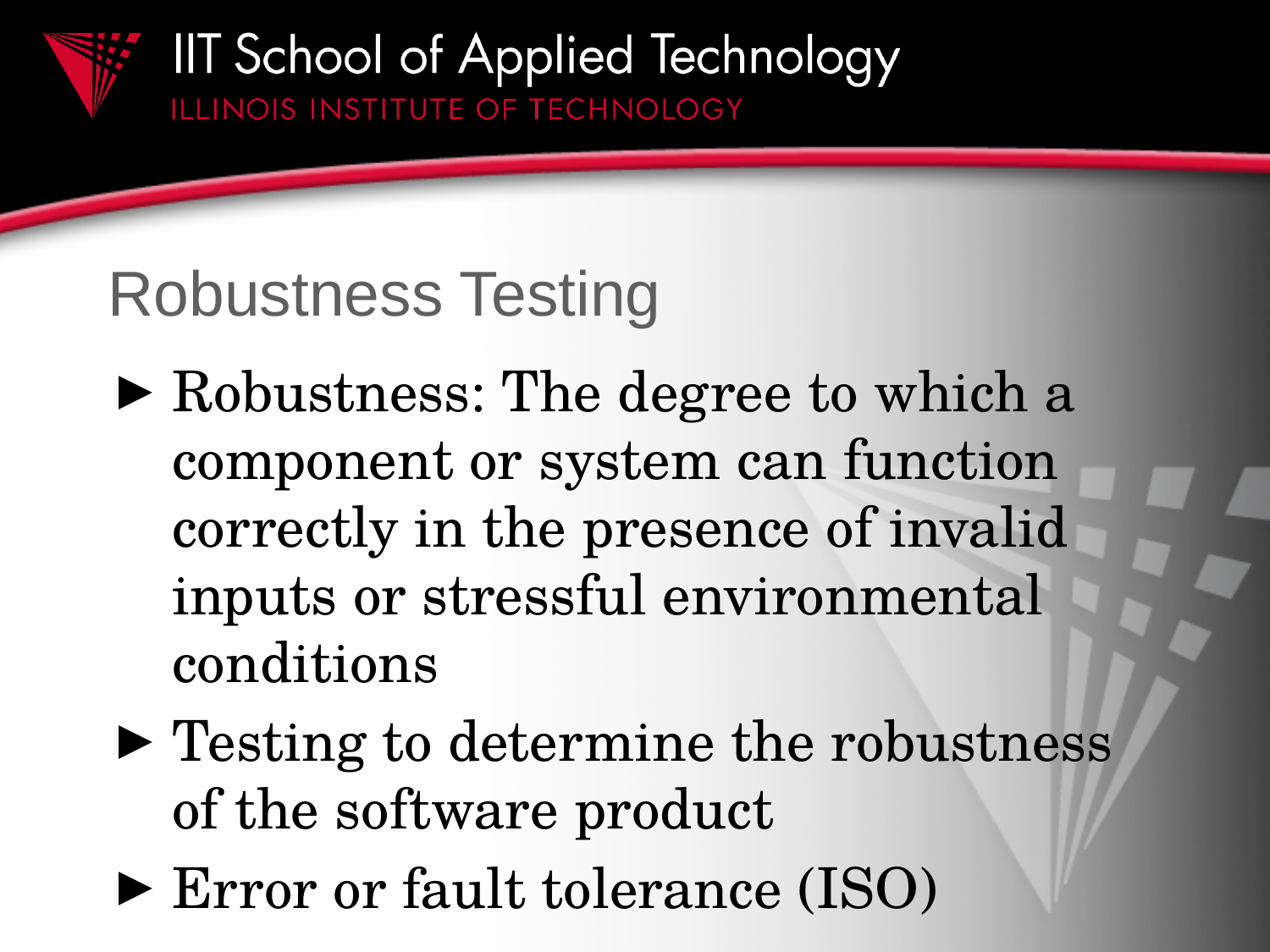

# Robustness Testing
Robustness: The degree to which a component or system can function correctly in the presence of invalid inputs or stressful environmental conditions
Testing to determine the robustness of the software product
Error or fault tolerance (ISO)